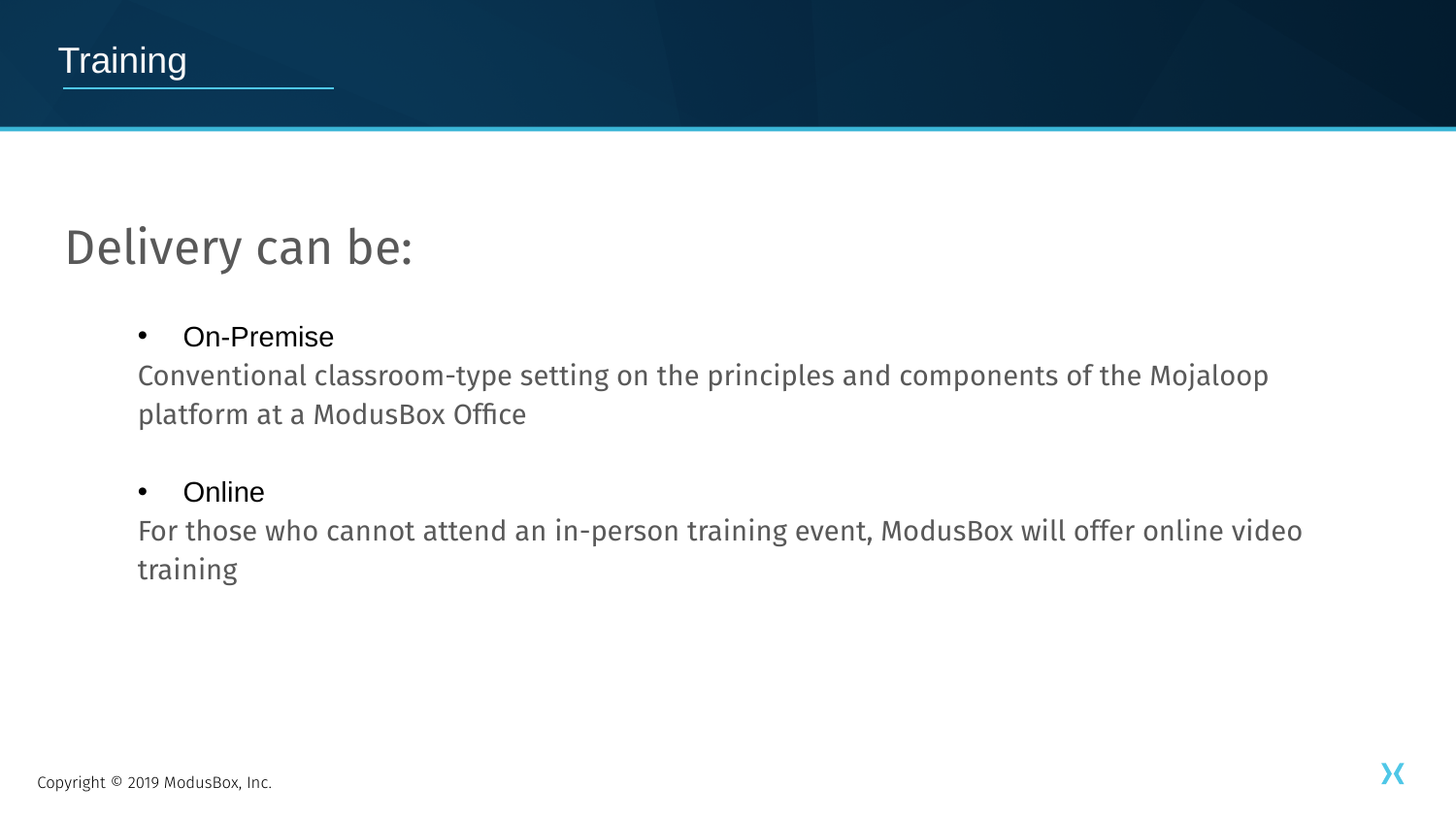

# Training

Delivery can be:

On-Premise
Conventional classroom-type setting on the principles and components of the Mojaloop platform at a ModusBox Office

Online
For those who cannot attend an in-person training event, ModusBox will offer online video training